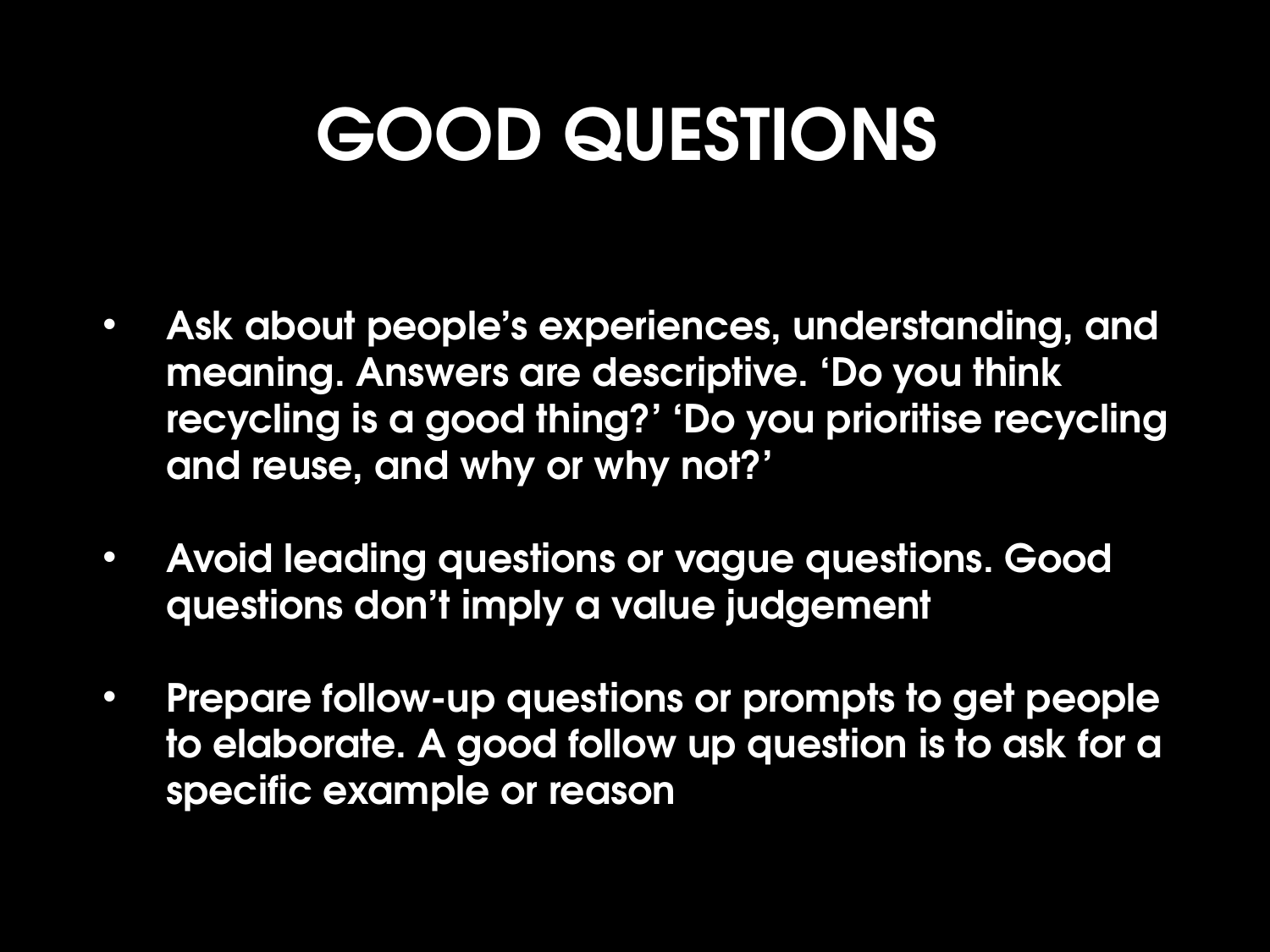

# Good questions

Ask about people’s experiences, understanding, and meaning. Answers are descriptive. ‘Do you think recycling is a good thing?’ ‘Do you prioritise recycling and reuse, and why or why not?’

Avoid leading questions or vague questions. Good questions don’t imply a value judgement

Prepare follow-up questions or prompts to get people to elaborate. A good follow up question is to ask for a specific example or reason